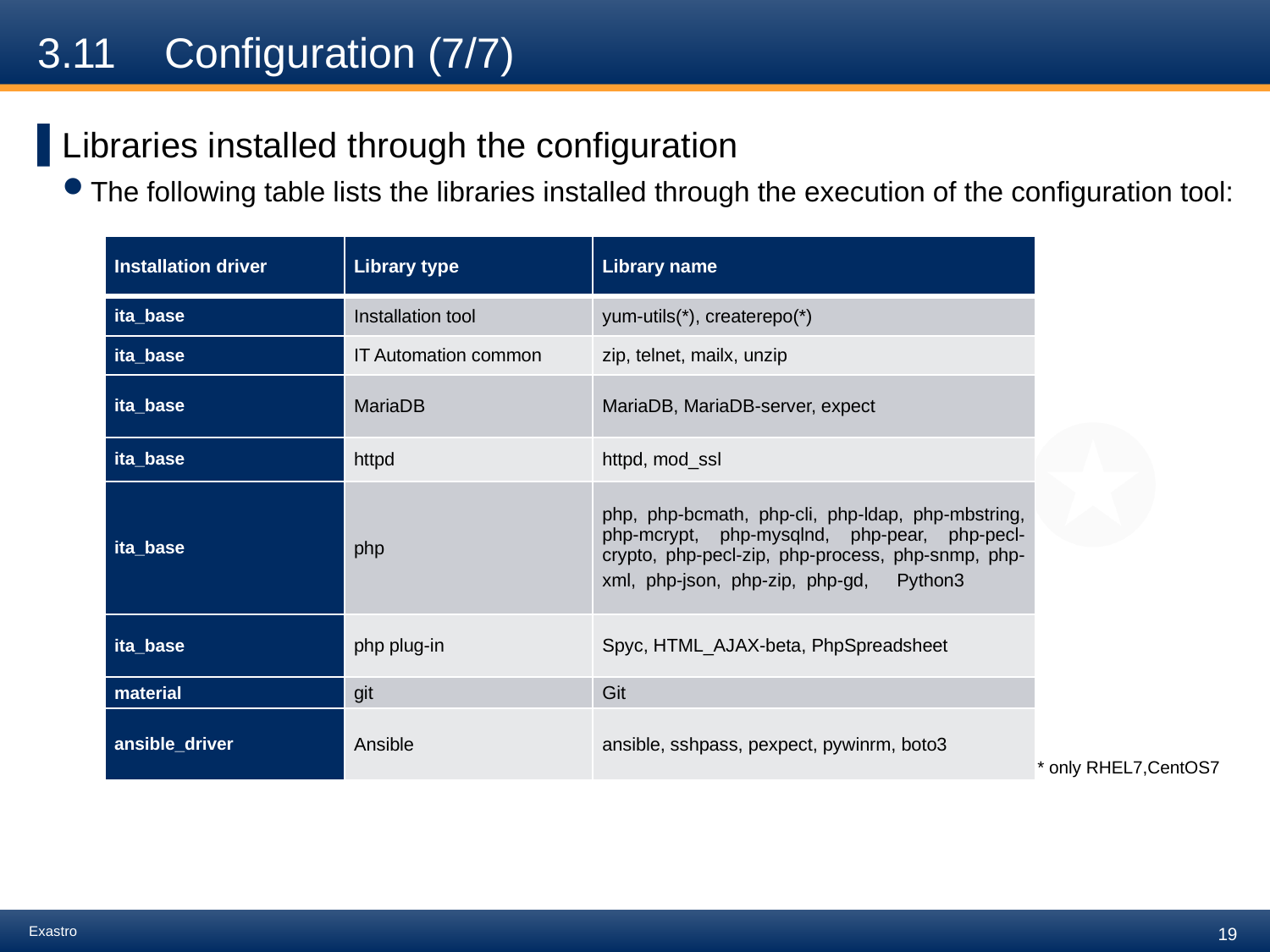

# 3.11	Configuration (7/7)
Libraries installed through the configuration
The following table lists the libraries installed through the execution of the configuration tool:

| Installation driver | Library type | Library name |
| --- | --- | --- |
| ita\_base | Installation tool | yum-utils(\*), createrepo(\*) |
| ita\_base | IT Automation common | zip, telnet, mailx, unzip |
| ita\_base | MariaDB | MariaDB, MariaDB-server, expect |
| ita\_base | httpd | httpd, mod\_ssl |
| ita\_base | php | php, php-bcmath, php-cli, php-ldap, php-mbstring, php-mcrypt, php-mysqlnd, php-pear, php-pecl-crypto, php-pecl-zip, php-process, php-snmp, php-xml, php-json, php-zip, php-gd,　Python3 |
| ita\_base | php plug-in | Spyc, HTML\_AJAX-beta, PhpSpreadsheet |
| material | git | Git |
| ansible\_driver | Ansible | ansible, sshpass, pexpect, pywinrm, boto3 |
* only RHEL7,CentOS7